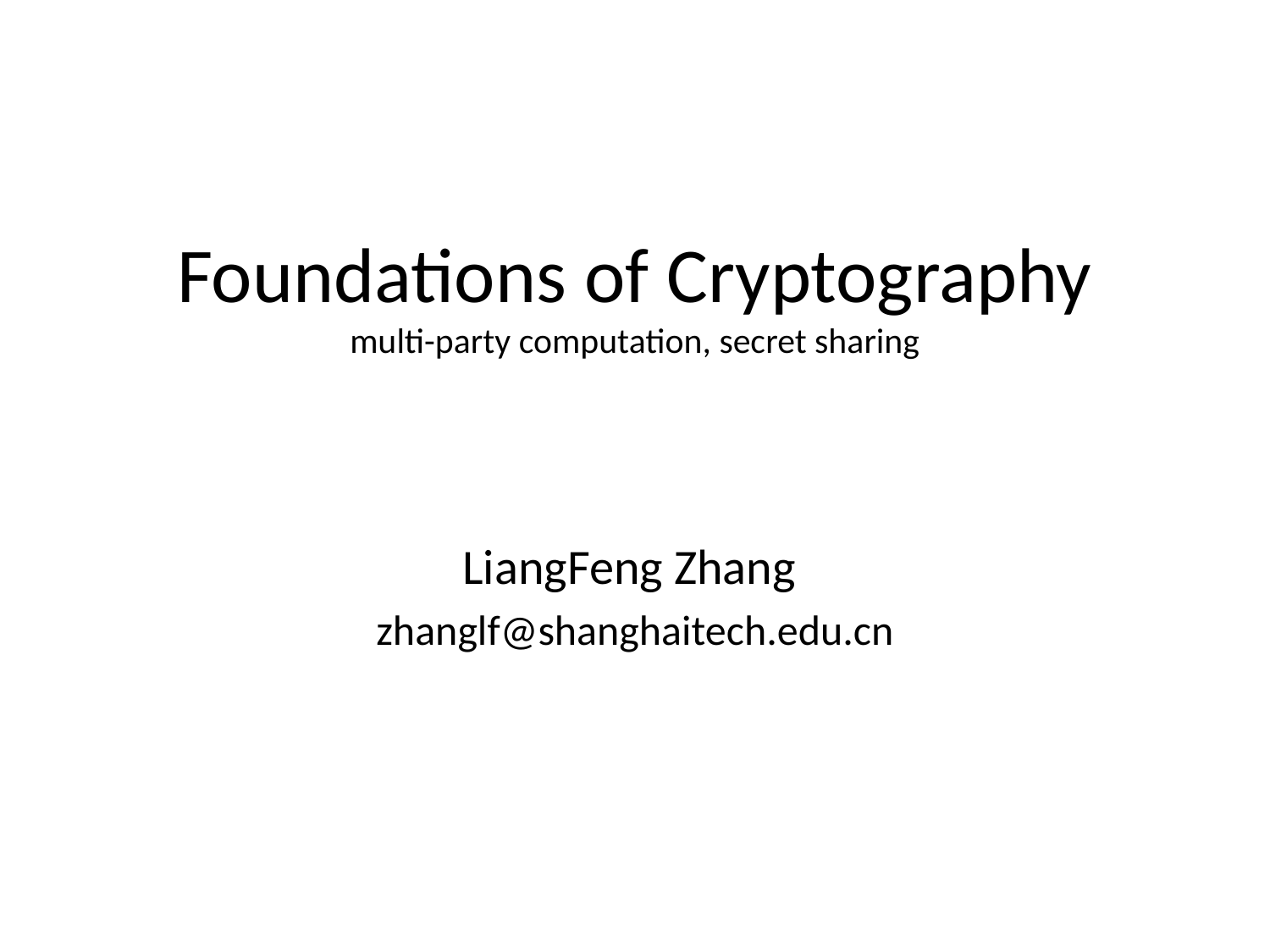

# Foundations of Cryptography multi-party computation, secret sharing
LiangFeng Zhang
zhanglf@shanghaitech.edu.cn